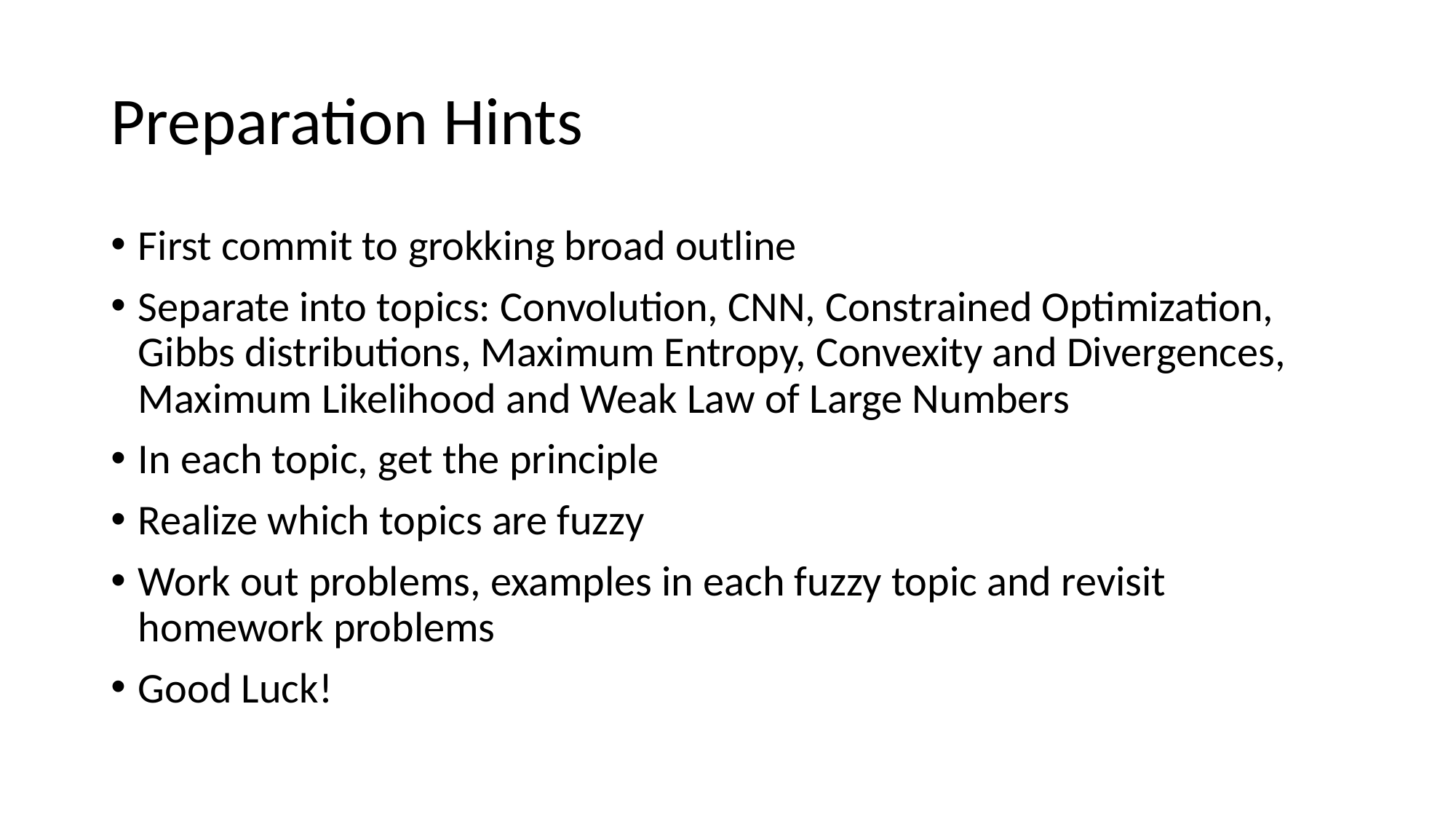

# Preparation Hints
First commit to grokking broad outline
Separate into topics: Convolution, CNN, Constrained Optimization, Gibbs distributions, Maximum Entropy, Convexity and Divergences, Maximum Likelihood and Weak Law of Large Numbers
In each topic, get the principle
Realize which topics are fuzzy
Work out problems, examples in each fuzzy topic and revisit homework problems
Good Luck!